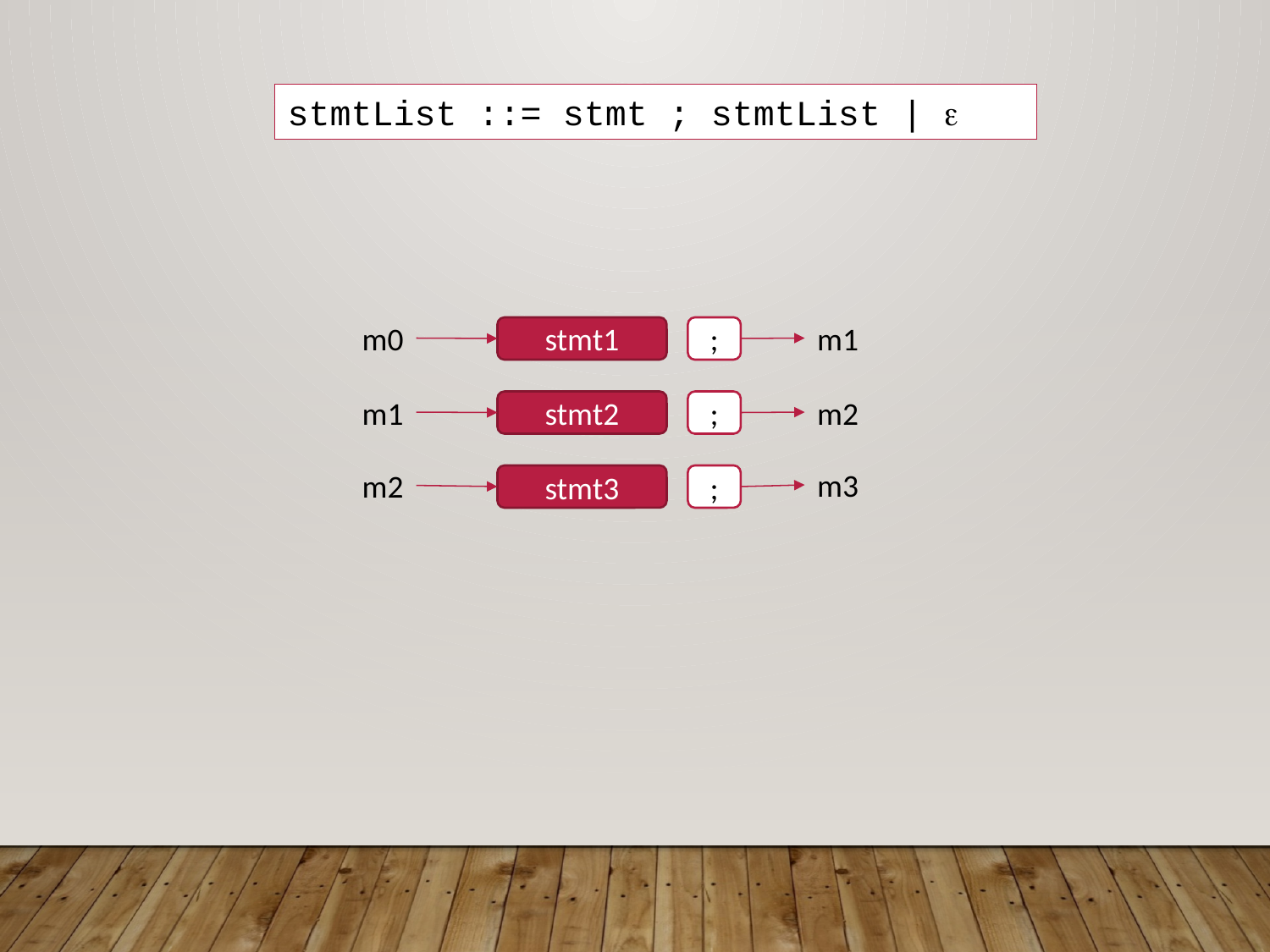

stmtList ::= stmt ; stmtList | ε
m0
m1
stmt1
;
m1
m2
stmt2
;
m3
m2
stmt3
;